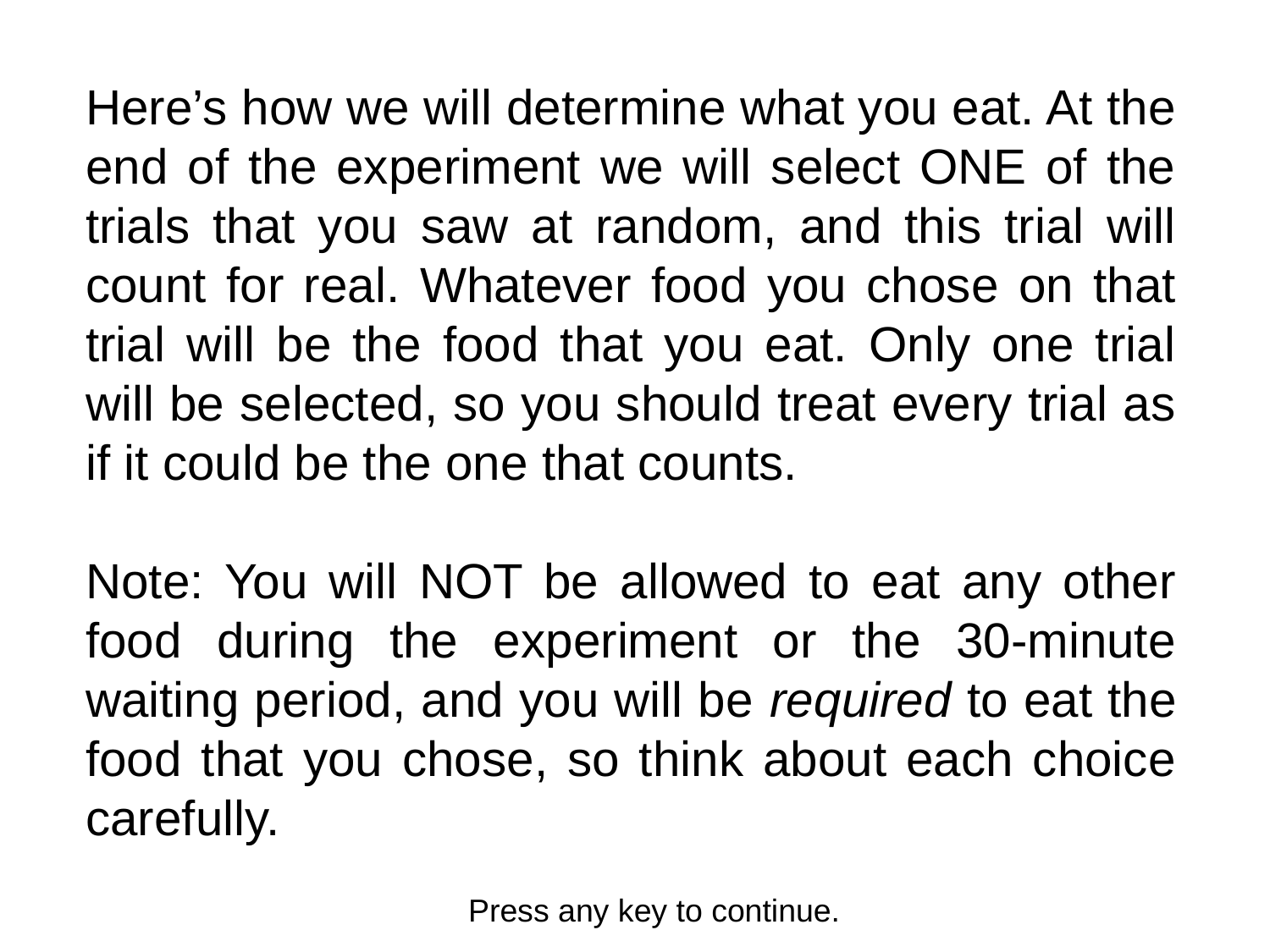

Here’s how we will determine what you eat. At the end of the experiment we will select ONE of the trials that you saw at random, and this trial will count for real. Whatever food you chose on that trial will be the food that you eat. Only one trial will be selected, so you should treat every trial as if it could be the one that counts.

Note: You will NOT be allowed to eat any other food during the experiment or the 30-minute waiting period, and you will be required to eat the food that you chose, so think about each choice carefully.